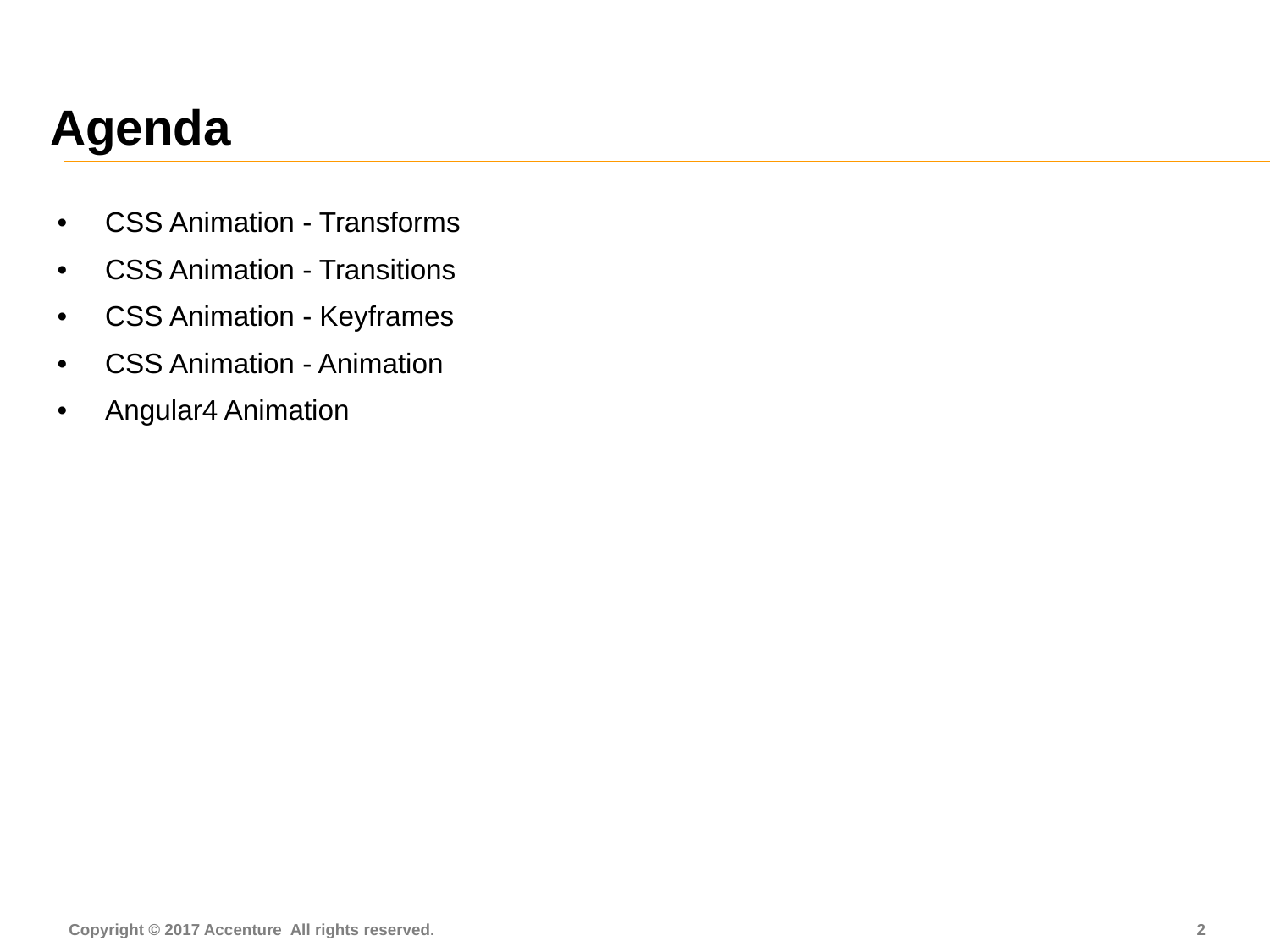

# Agenda
| CSS Animation - Transforms CSS Animation - Transitions CSS Animation - Keyframes CSS Animation - Animation Angular4 Animation |
| --- |
|  |
|  |
2
Copyright © 2017 Accenture  All rights reserved.